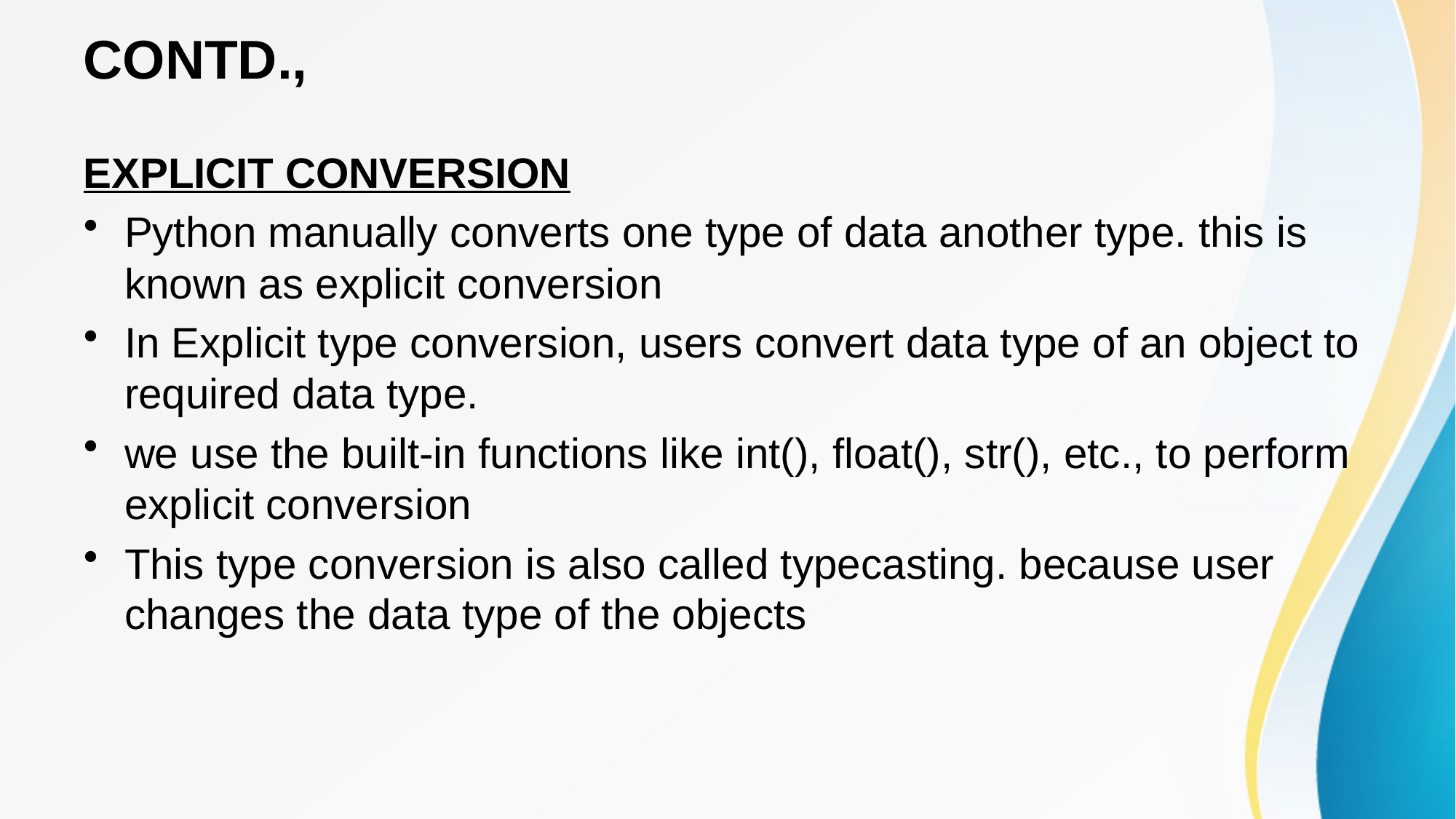

# CONTD.,
EXPLICIT CONVERSION
Python manually converts one type of data another type. this is known as explicit conversion
In Explicit type conversion, users convert data type of an object to required data type.
we use the built-in functions like int(), float(), str(), etc., to perform explicit conversion
This type conversion is also called typecasting. because user changes the data type of the objects